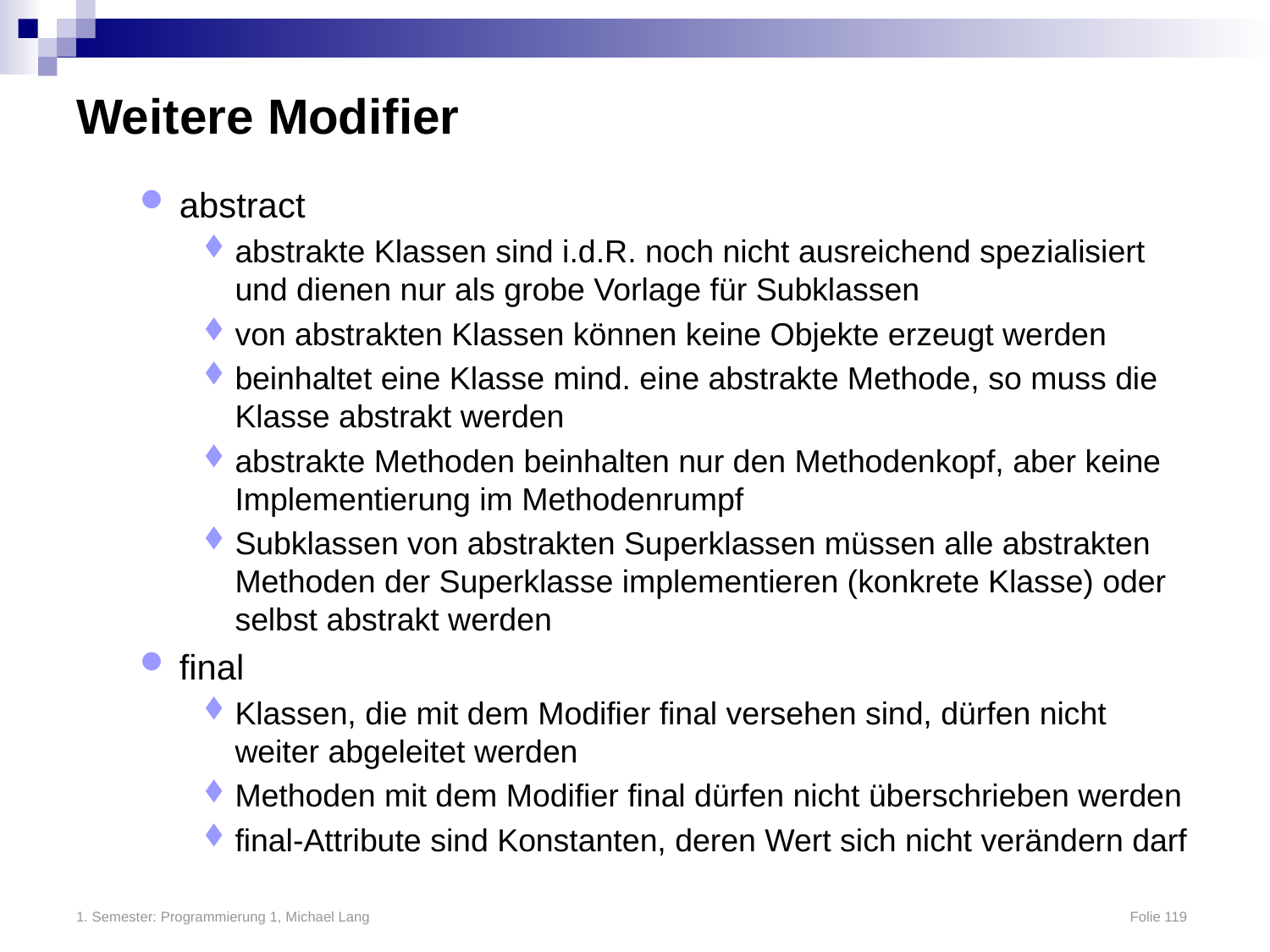

# Weitere Modifier
abstract
abstrakte Klassen sind i.d.R. noch nicht ausreichend spezialisiert und dienen nur als grobe Vorlage für Subklassen
von abstrakten Klassen können keine Objekte erzeugt werden
beinhaltet eine Klasse mind. eine abstrakte Methode, so muss die Klasse abstrakt werden
abstrakte Methoden beinhalten nur den Methodenkopf, aber keine Implementierung im Methodenrumpf
Subklassen von abstrakten Superklassen müssen alle abstrakten Methoden der Superklasse implementieren (konkrete Klasse) oder selbst abstrakt werden
final
Klassen, die mit dem Modifier final versehen sind, dürfen nicht weiter abgeleitet werden
Methoden mit dem Modifier final dürfen nicht überschrieben werden
final-Attribute sind Konstanten, deren Wert sich nicht verändern darf
1. Semester: Programmierung 1, Michael Lang	Folie 119